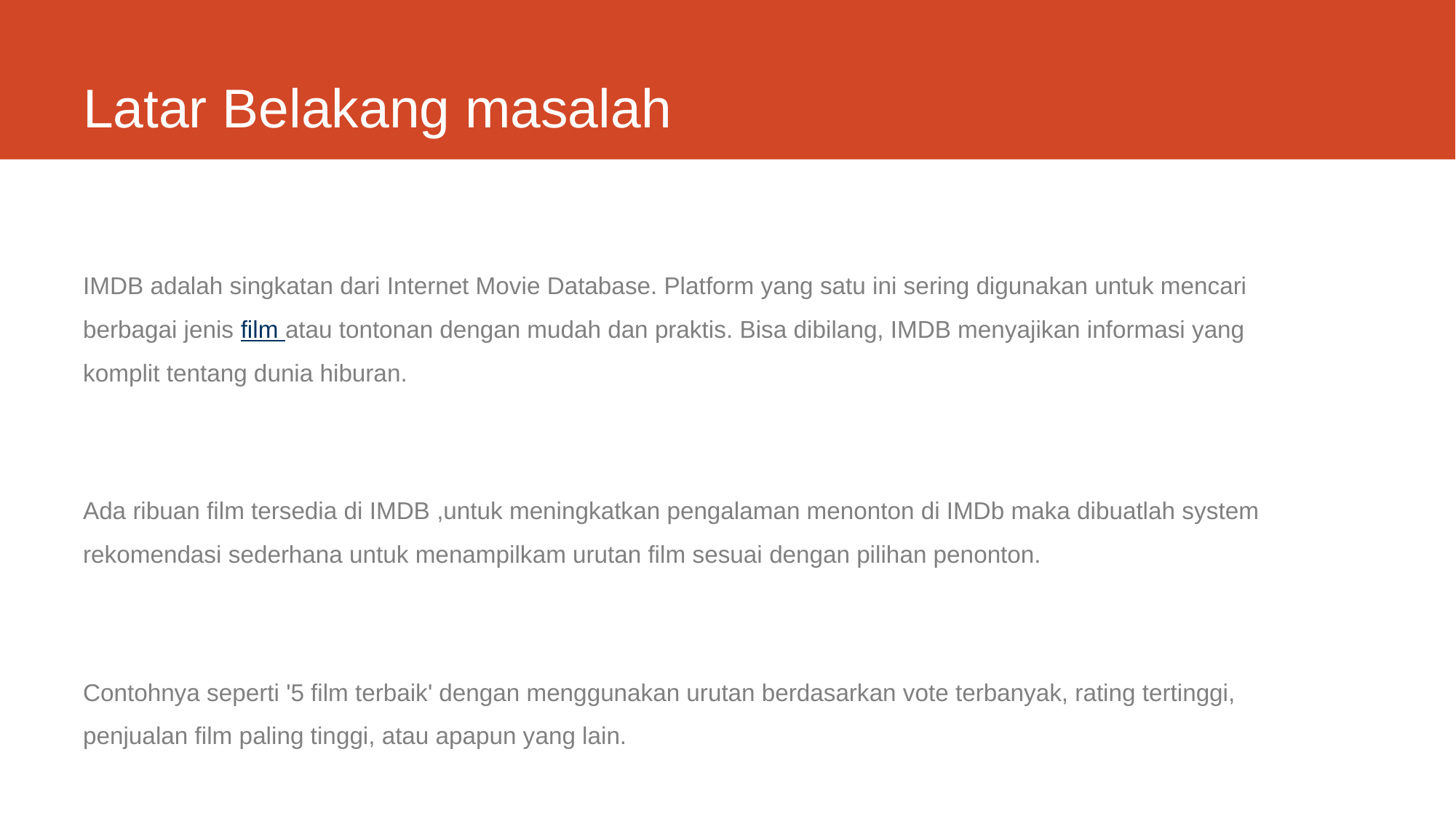

# Latar Belakang masalah
IMDB adalah singkatan dari Internet Movie Database. Platform yang satu ini sering digunakan untuk mencari berbagai jenis film atau tontonan dengan mudah dan praktis. Bisa dibilang, IMDB menyajikan informasi yang komplit tentang dunia hiburan.

Ada ribuan film tersedia di IMDB ,untuk meningkatkan pengalaman menonton di IMDb maka dibuatlah system rekomendasi sederhana untuk menampilkam urutan film sesuai dengan pilihan penonton.

Contohnya seperti '5 film terbaik' dengan menggunakan urutan berdasarkan vote terbanyak, rating tertinggi, penjualan film paling tinggi, atau apapun yang lain.